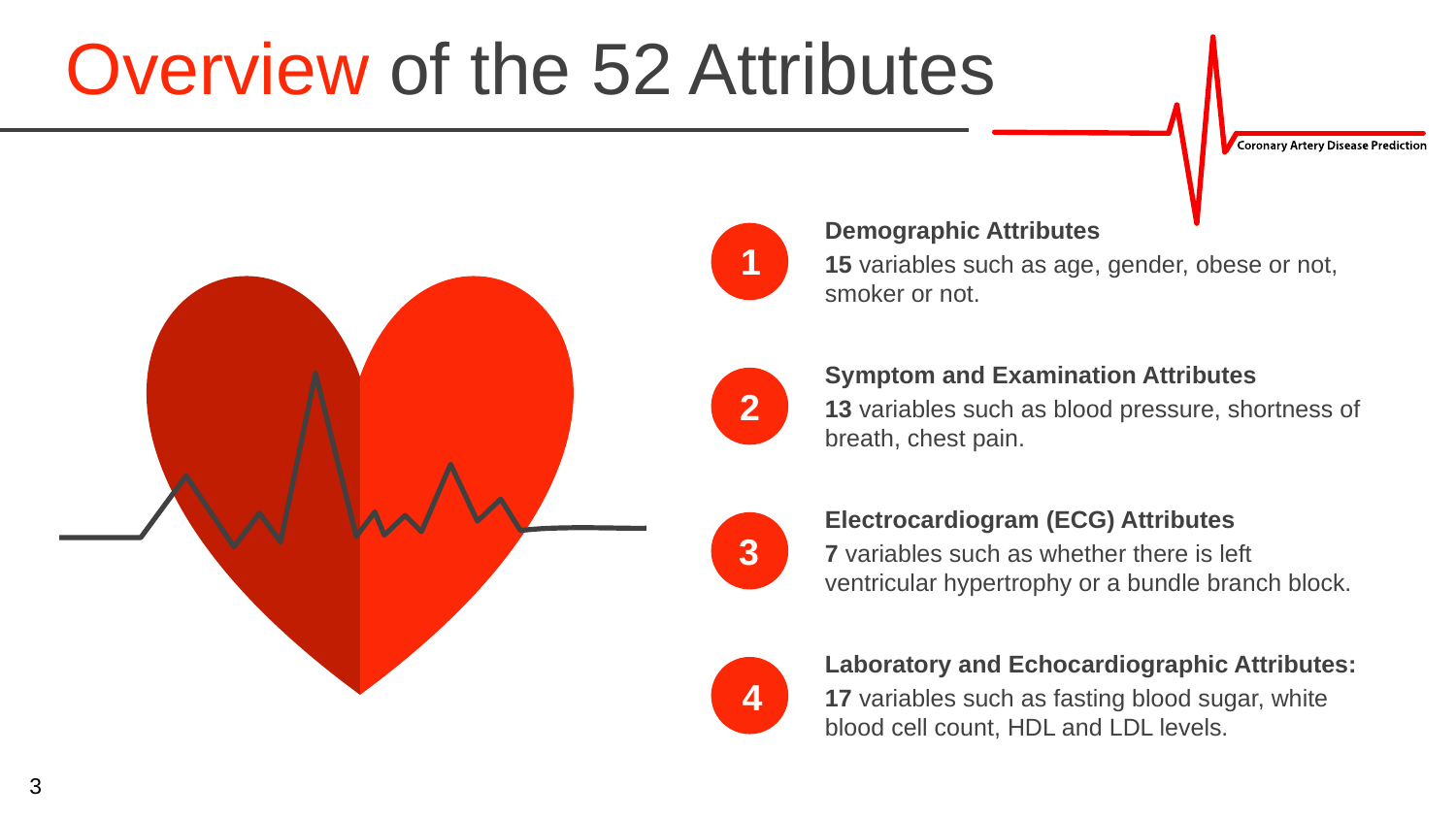

Overview of the 52 Attributes
Demographic Attributes
15 variables such as age, gender, obese or not, smoker or not.

1

Symptom and Examination Attributes
13 variables such as blood pressure, shortness of breath, chest pain.

2
Electrocardiogram (ECG) Attributes
7 variables such as whether there is left ventricular hypertrophy or a bundle branch block.

3
Laboratory and Echocardiographic Attributes:
17 variables such as fasting blood sugar, white blood cell count, HDL and LDL levels.

4
3